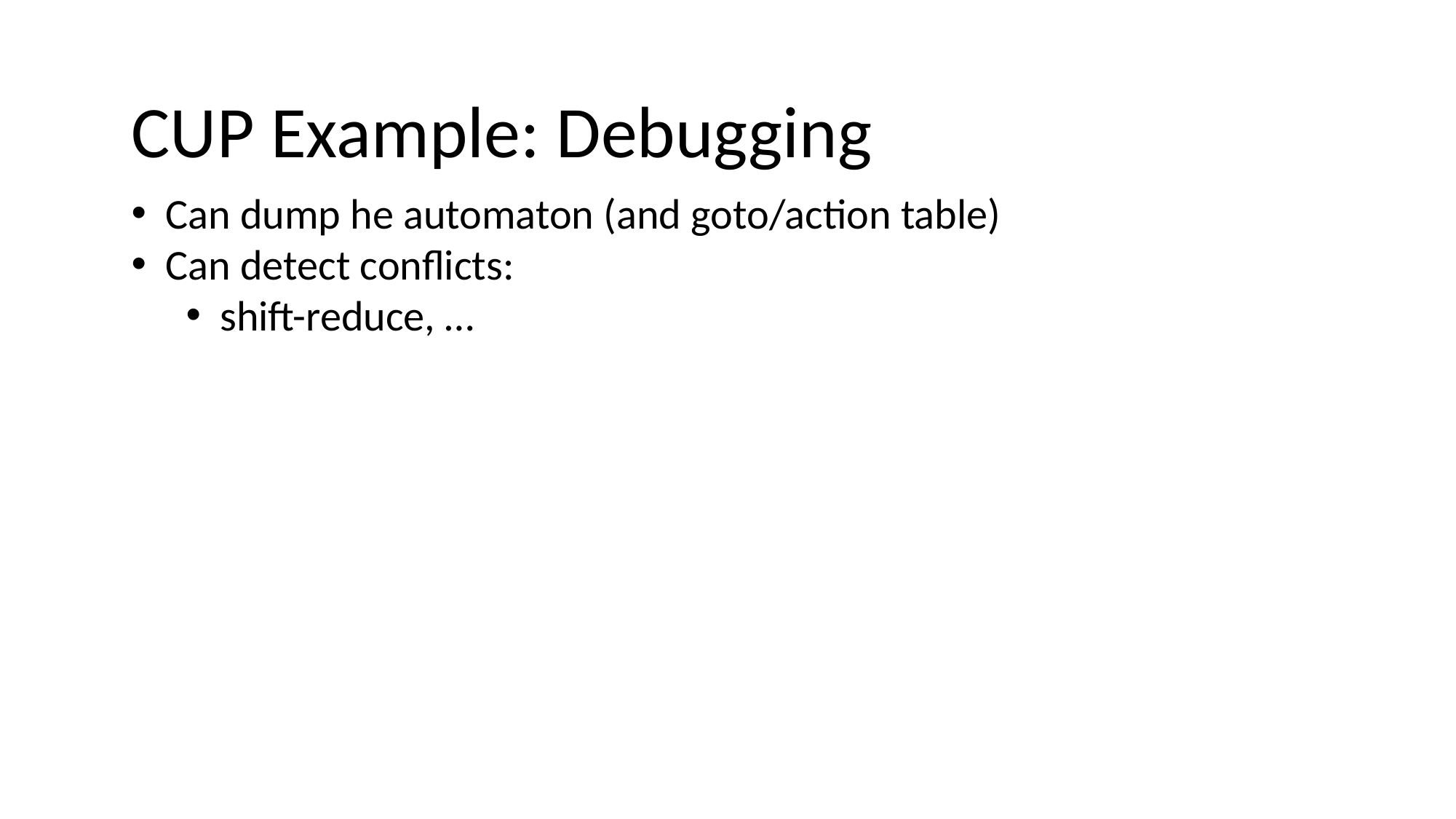

CUP Example: Debugging
Can dump he automaton (and goto/action table)
Can detect conflicts:
shift-reduce, …